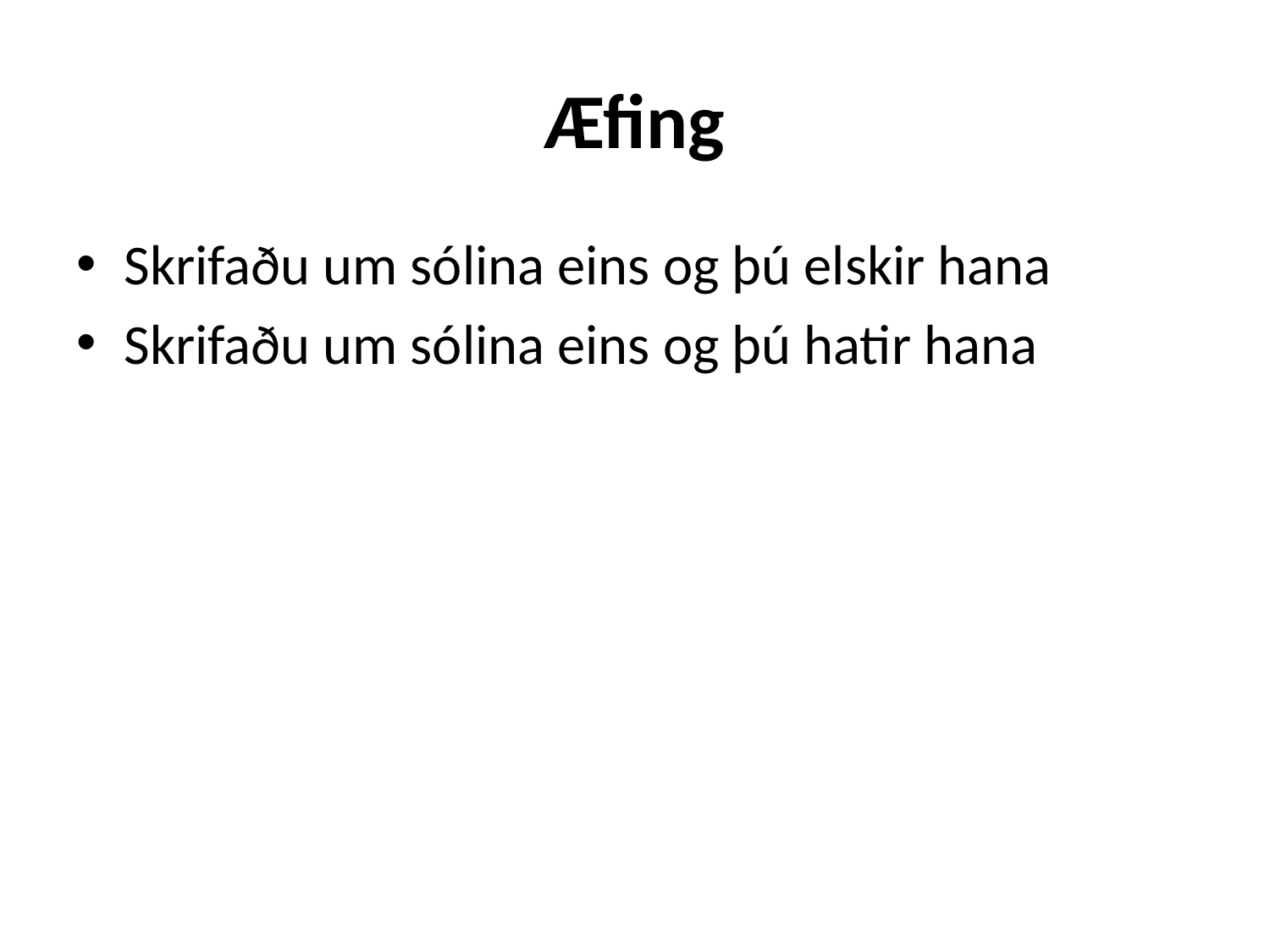

# Æfing
Skrifaðu um sólina eins og þú elskir hana
Skrifaðu um sólina eins og þú hatir hana